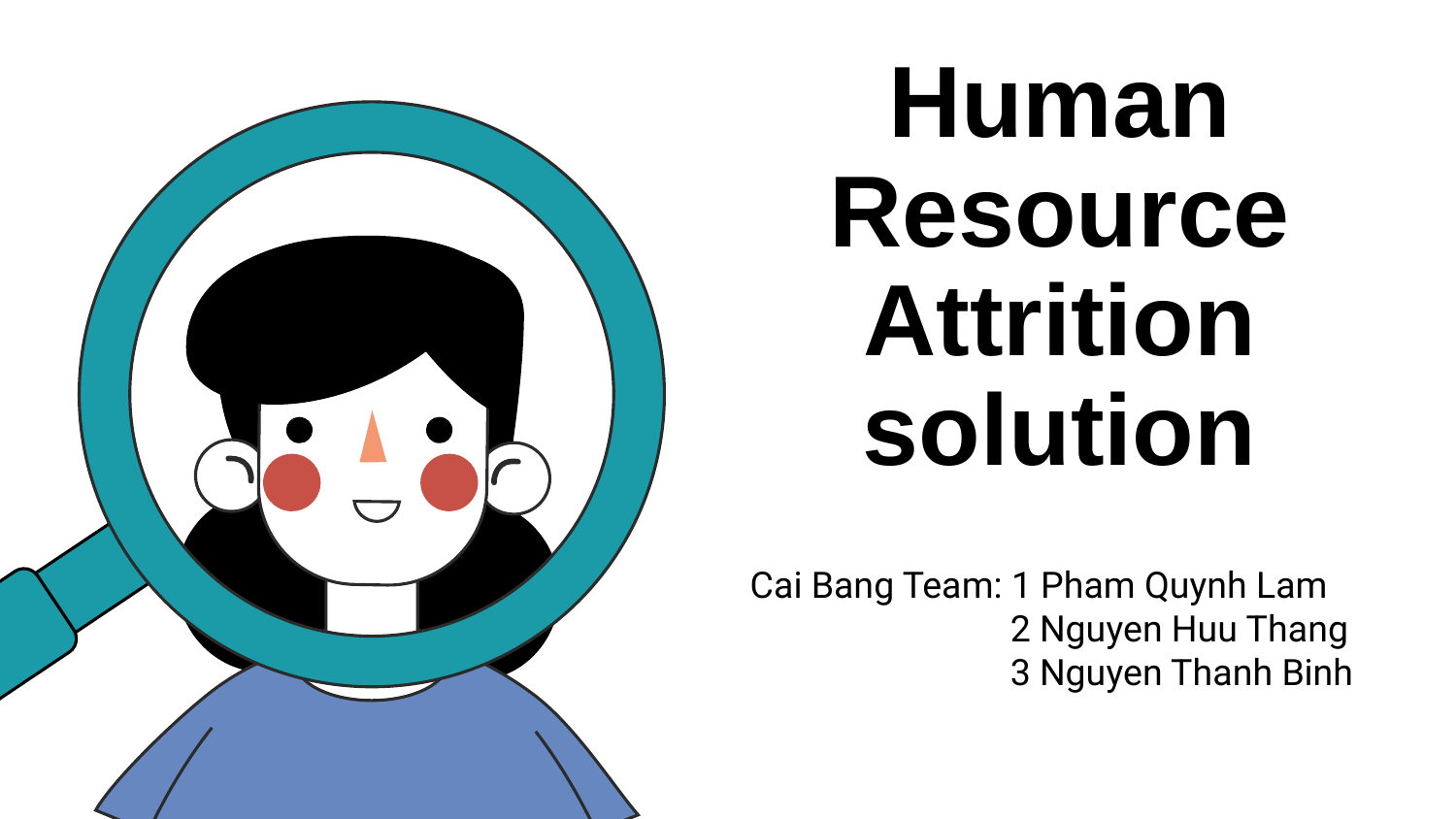

# Human Resource Attrition solution

Cai Bang Team: 1 Pham Quynh Lam
                             2 Nguyen Huu Thang
                             3 Nguyen Thanh Binh